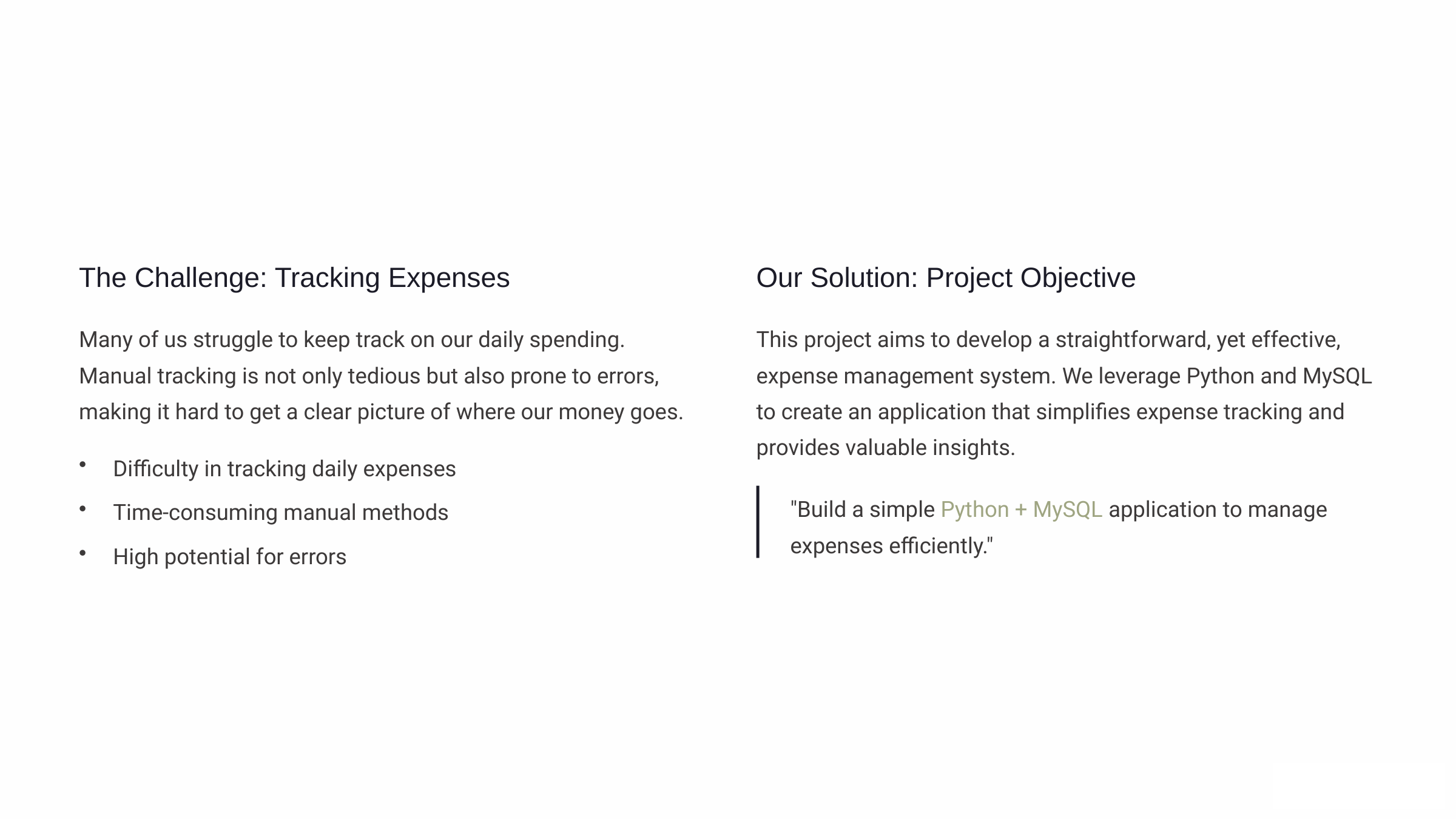

The Challenge: Tracking Expenses
Our Solution: Project Objective
Many of us struggle to keep track on our daily spending. Manual tracking is not only tedious but also prone to errors, making it hard to get a clear picture of where our money goes.
This project aims to develop a straightforward, yet effective, expense management system. We leverage Python and MySQL to create an application that simplifies expense tracking and provides valuable insights.
Difficulty in tracking daily expenses

"Build a simple Python + MySQL application to manage expenses efficiently."
Time-consuming manual methods
High potential for errors